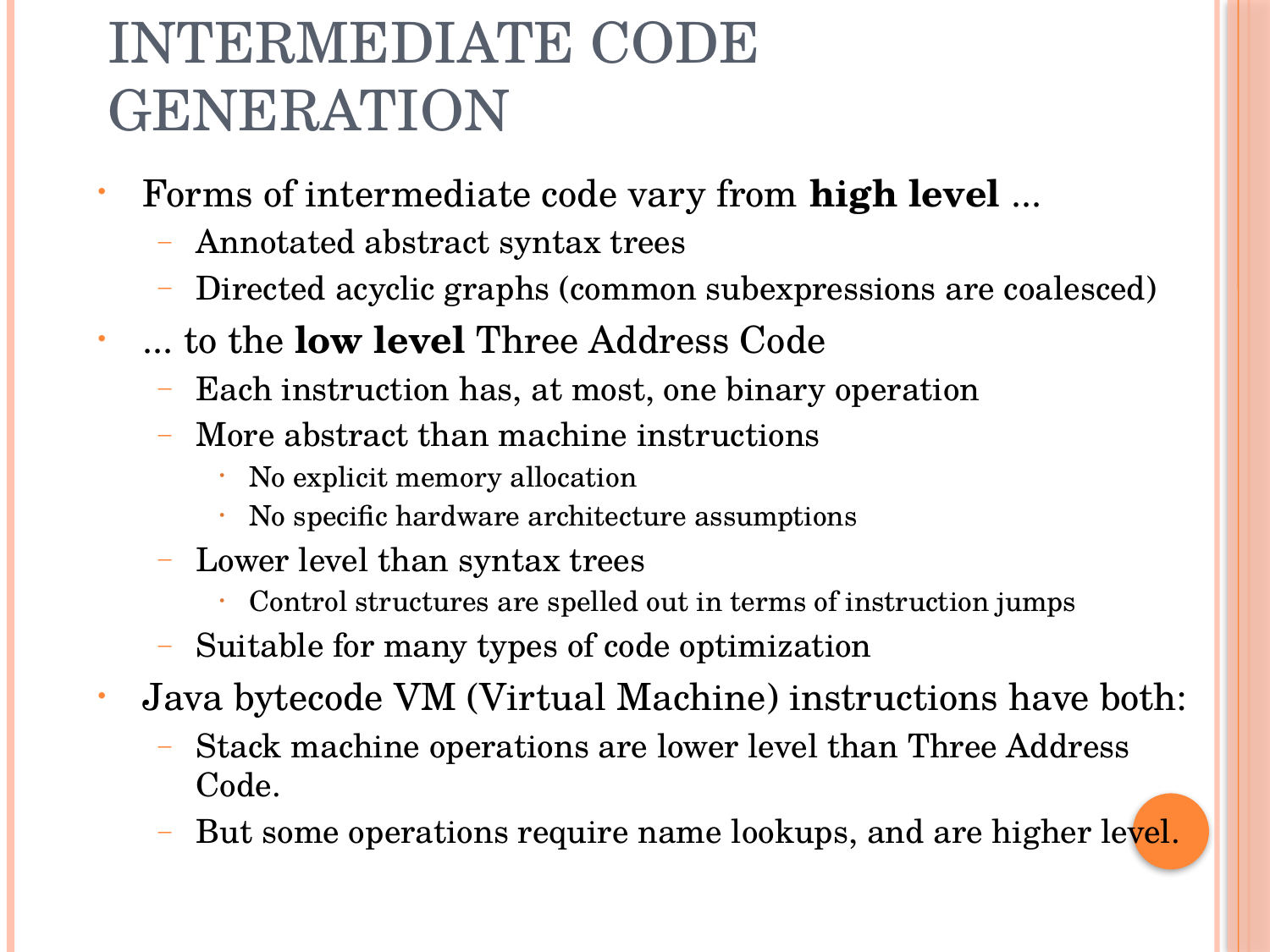

# Intermediate Code Generation
Forms of intermediate code vary from high level ...
Annotated abstract syntax trees
Directed acyclic graphs (common subexpressions are coalesced)
... to the low level Three Address Code
Each instruction has, at most, one binary operation
More abstract than machine instructions
No explicit memory allocation
No specific hardware architecture assumptions
Lower level than syntax trees
Control structures are spelled out in terms of instruction jumps
Suitable for many types of code optimization
Java bytecode VM (Virtual Machine) instructions have both:
Stack machine operations are lower level than Three Address Code.
But some operations require name lookups, and are higher level.
45